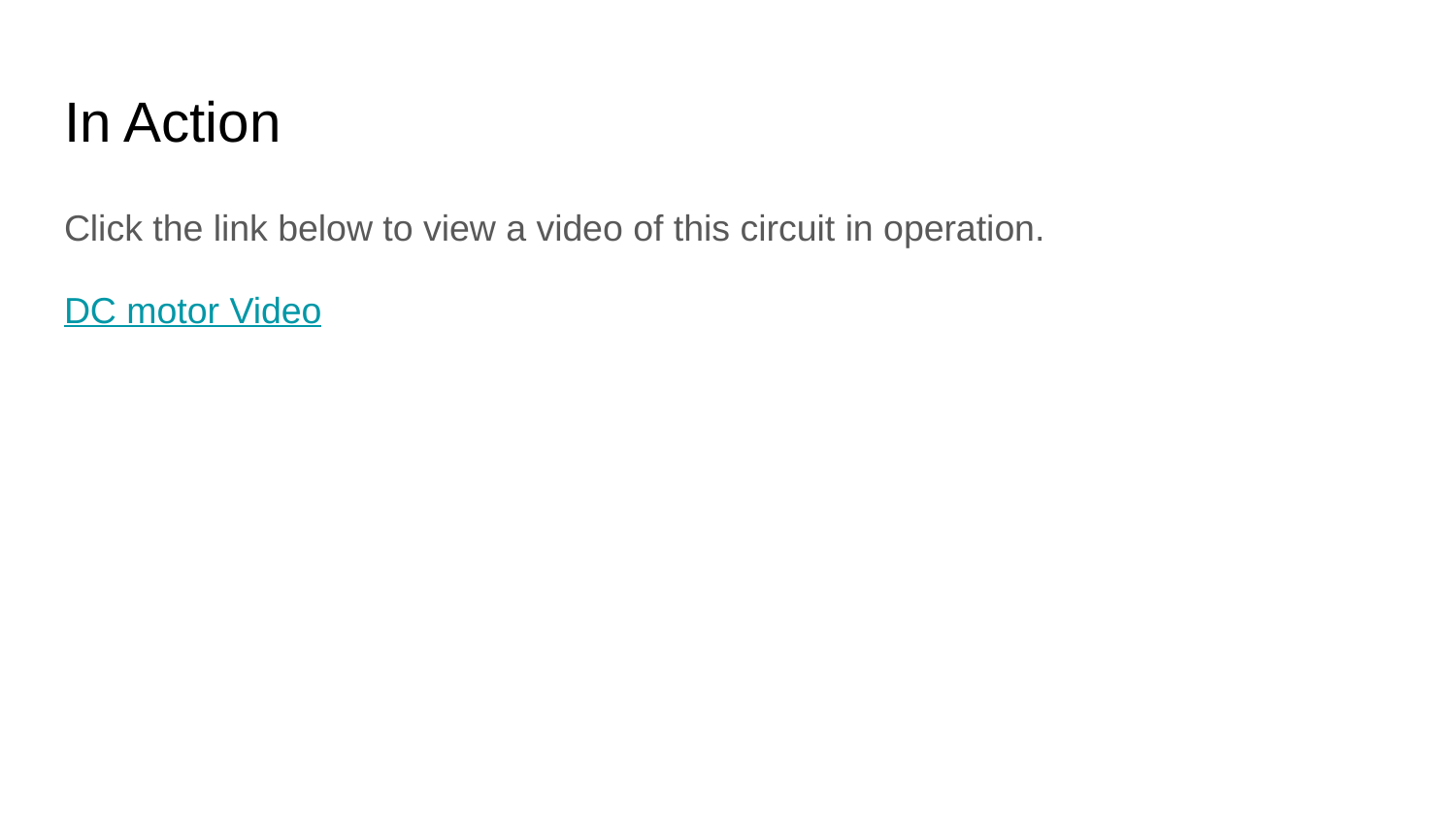

# In Action
Click the link below to view a video of this circuit in operation.
DC motor Video